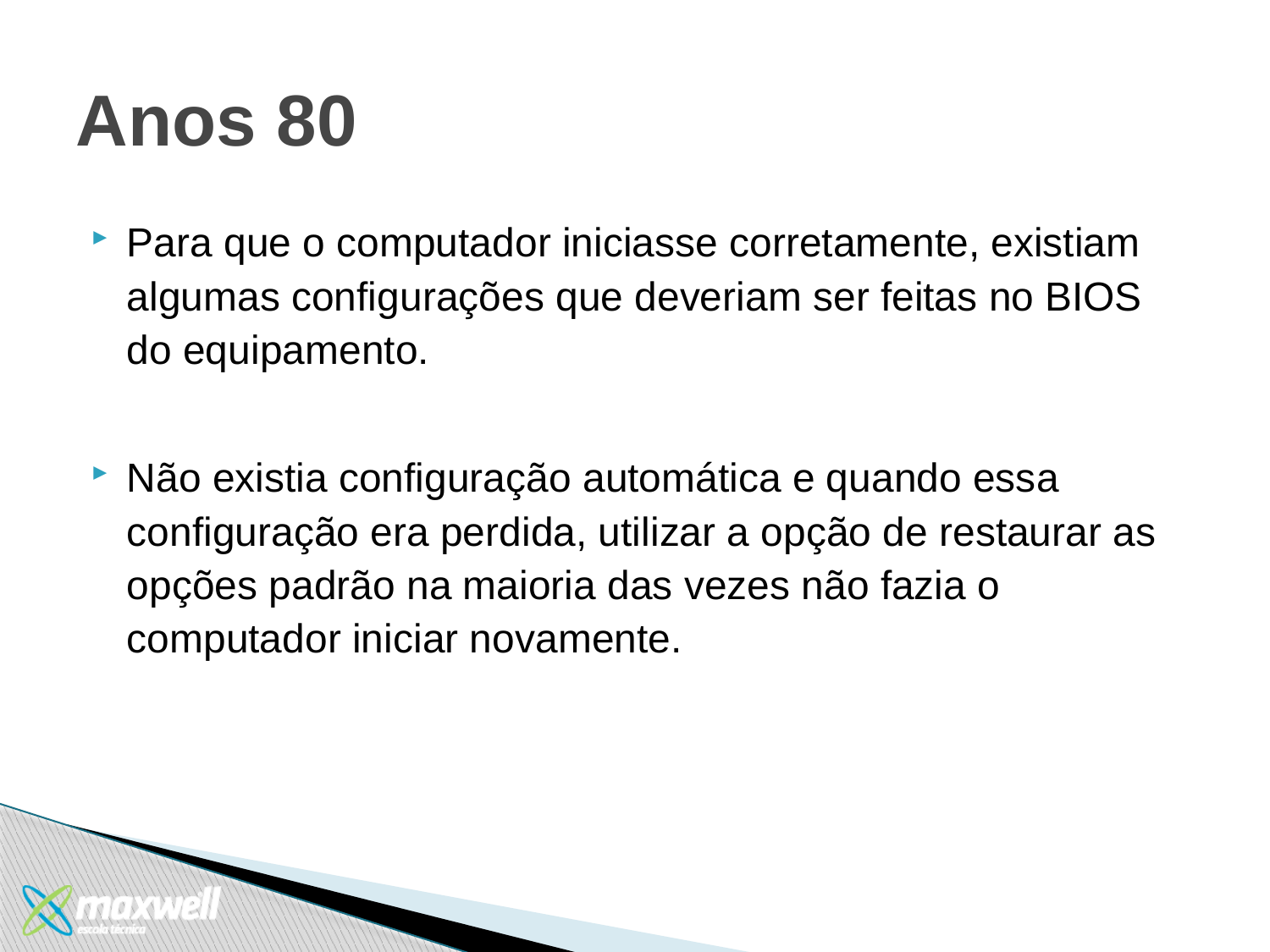

# Anos 80
Para que o computador iniciasse corretamente, existiam algumas configurações que deveriam ser feitas no BIOS do equipamento.

Não existia configuração automática e quando essa configuração era perdida, utilizar a opção de restaurar as opções padrão na maioria das vezes não fazia o computador iniciar novamente.